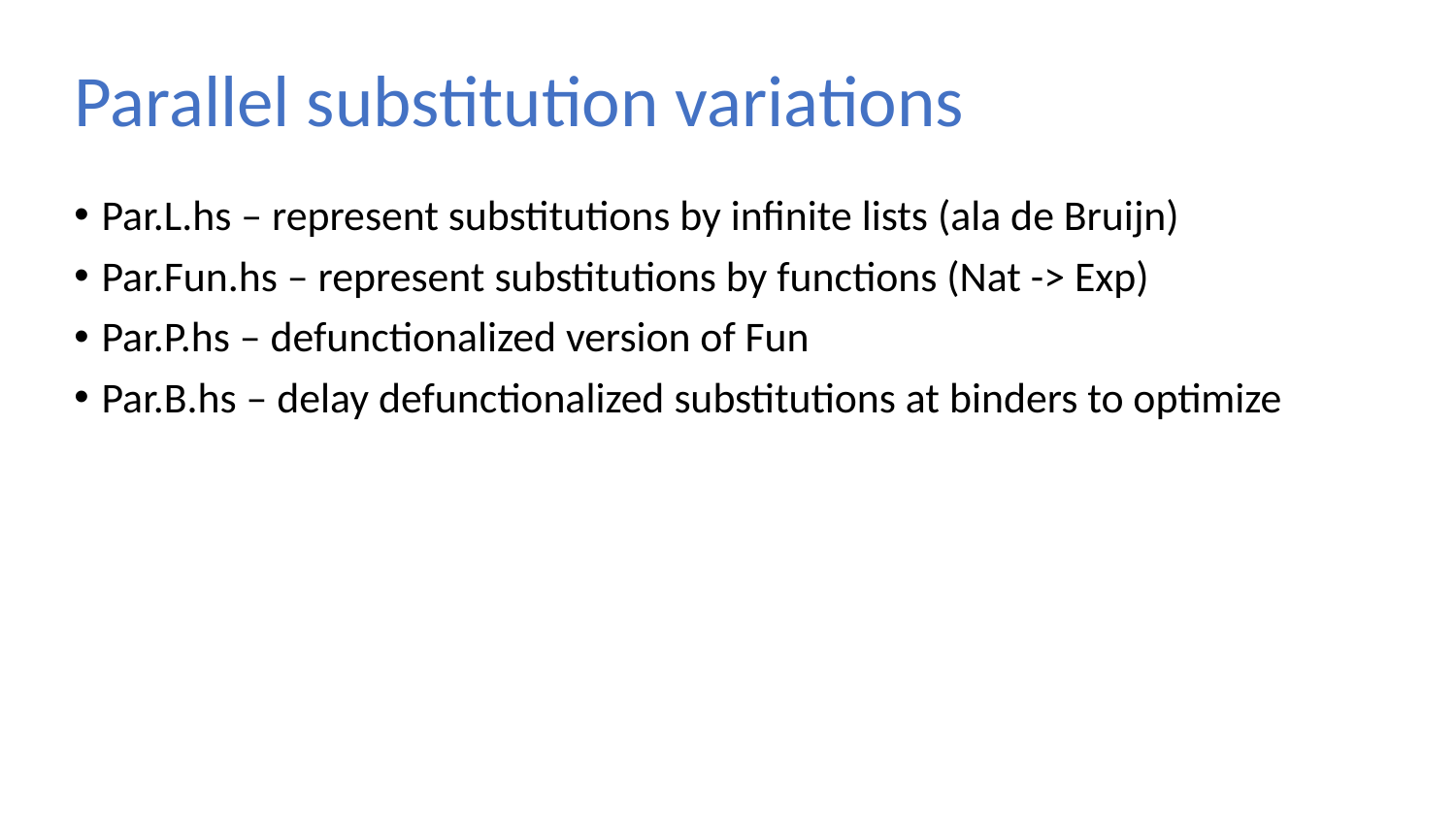

# Parallel substitution variations
Par.L.hs – represent substitutions by infinite lists (ala de Bruijn)
Par.Fun.hs – represent substitutions by functions (Nat -> Exp)
Par.P.hs – defunctionalized version of Fun
Par.B.hs – delay defunctionalized substitutions at binders to optimize